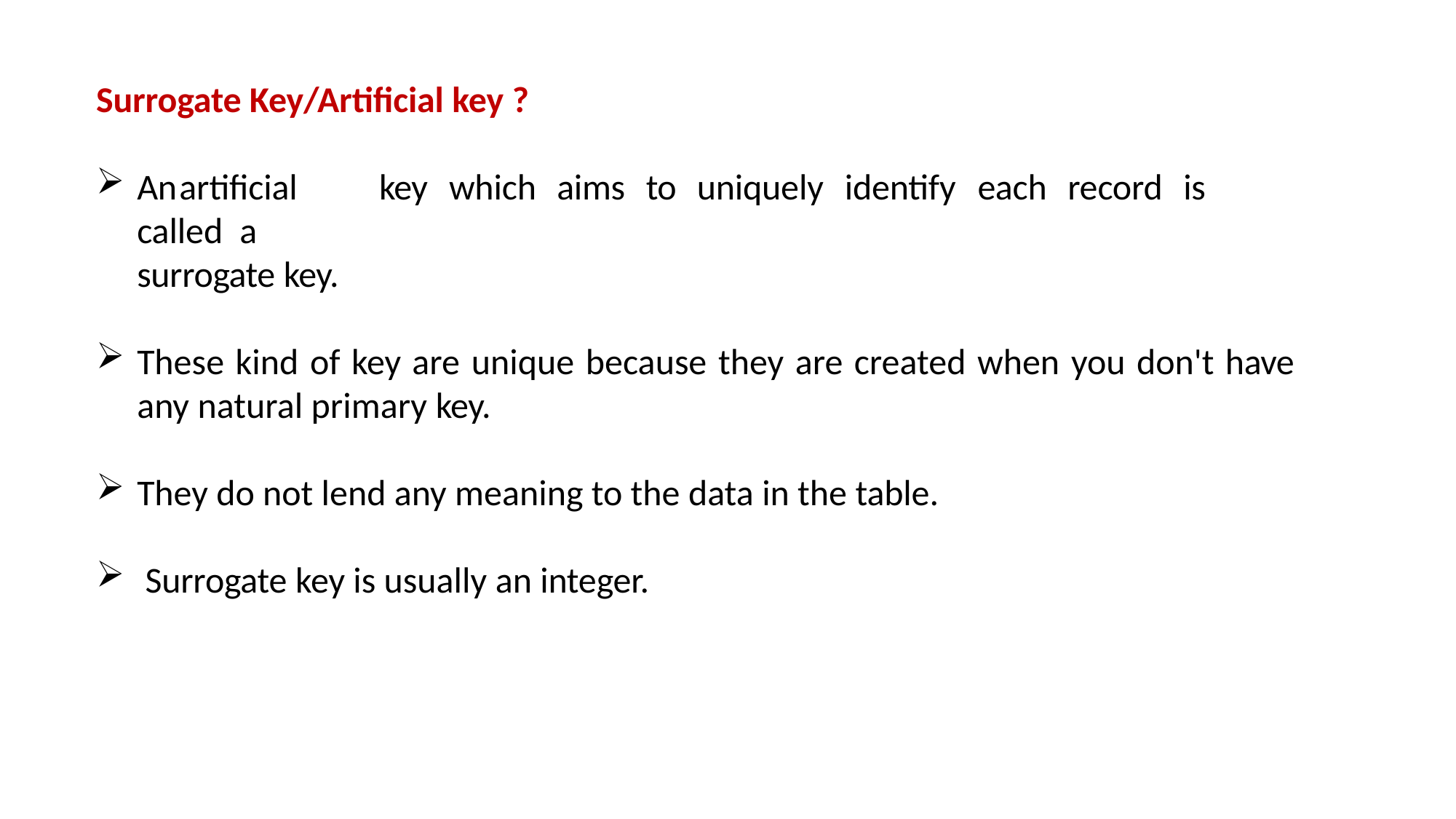

Surrogate Key/Artificial key ?
An	artificial	key	which	aims	to	uniquely	identify	each	record	is	called	a
surrogate key.
These kind of key are unique because they are created when you don't have
any natural primary key.
They do not lend any meaning to the data in the table.
Surrogate key is usually an integer.